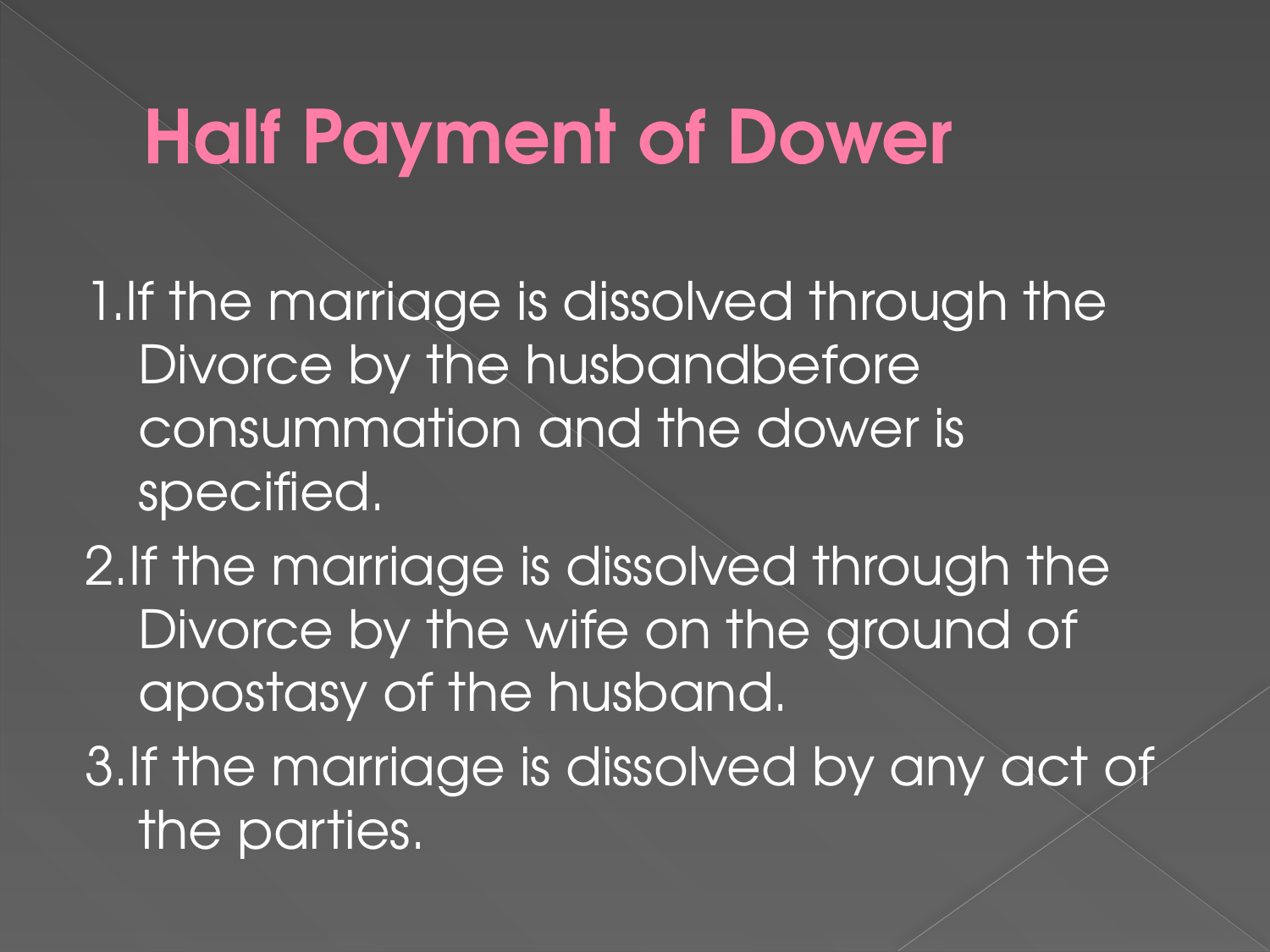

# Half Payment of Dower
1.If the marriage is dissolved through the Divorce by the husbandbefore consummation and the dower is specified.
2.If the marriage is dissolved through the Divorce by the wife on the ground of apostasy of the husband.
3.If the marriage is dissolved by any act of the parties.